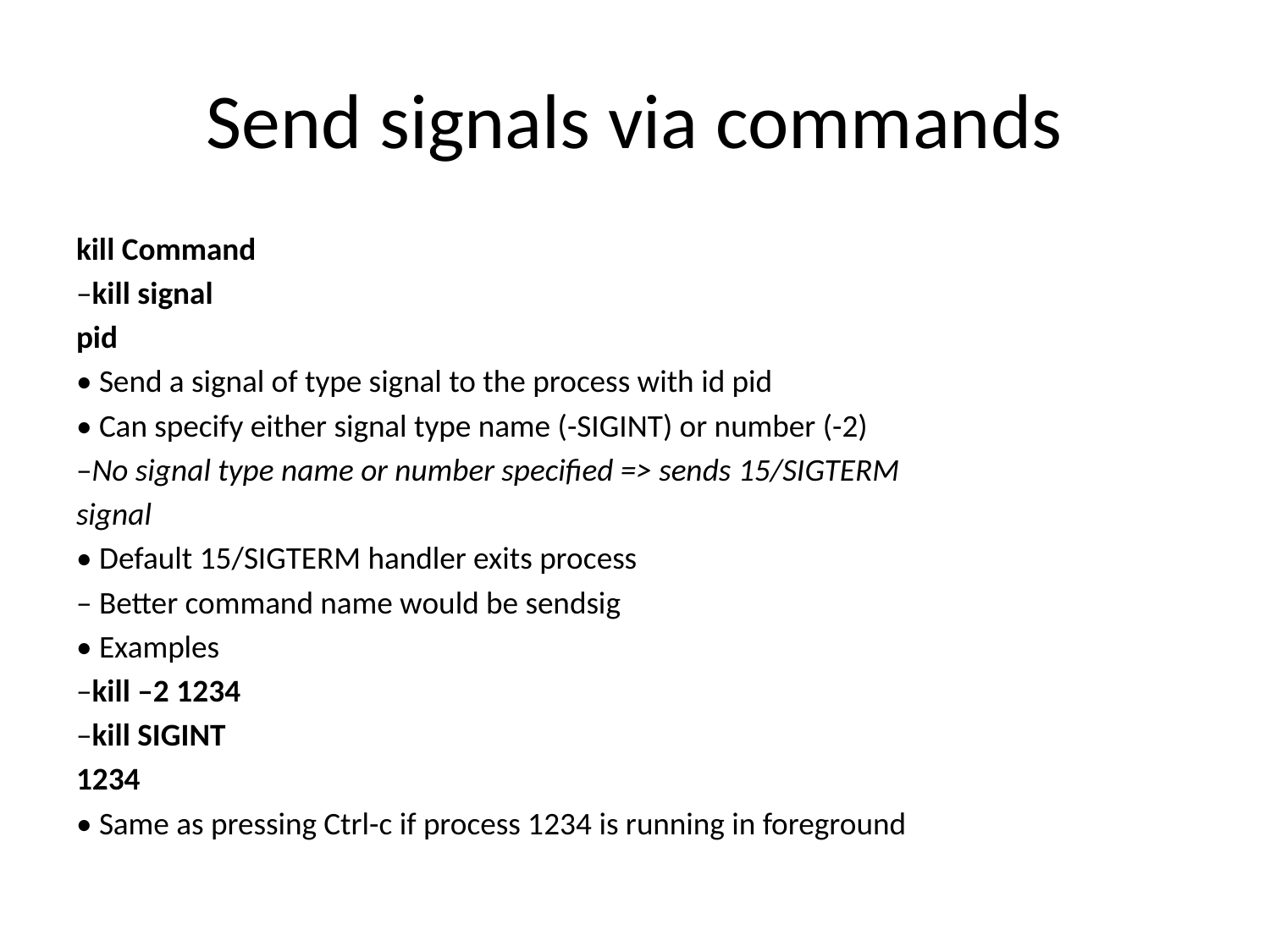

# Send signals via commands
kill Command
–kill signal
pid
• Send a signal of type signal to the process with id pid
• Can specify either signal type name (-SIGINT) or number (-2)
–No signal type name or number specified => sends 15/SIGTERM
signal
• Default 15/SIGTERM handler exits process
– Better command name would be sendsig
• Examples
–kill –2 1234
–kill SIGINT
1234
• Same as pressing Ctrl-c if process 1234 is running in foreground